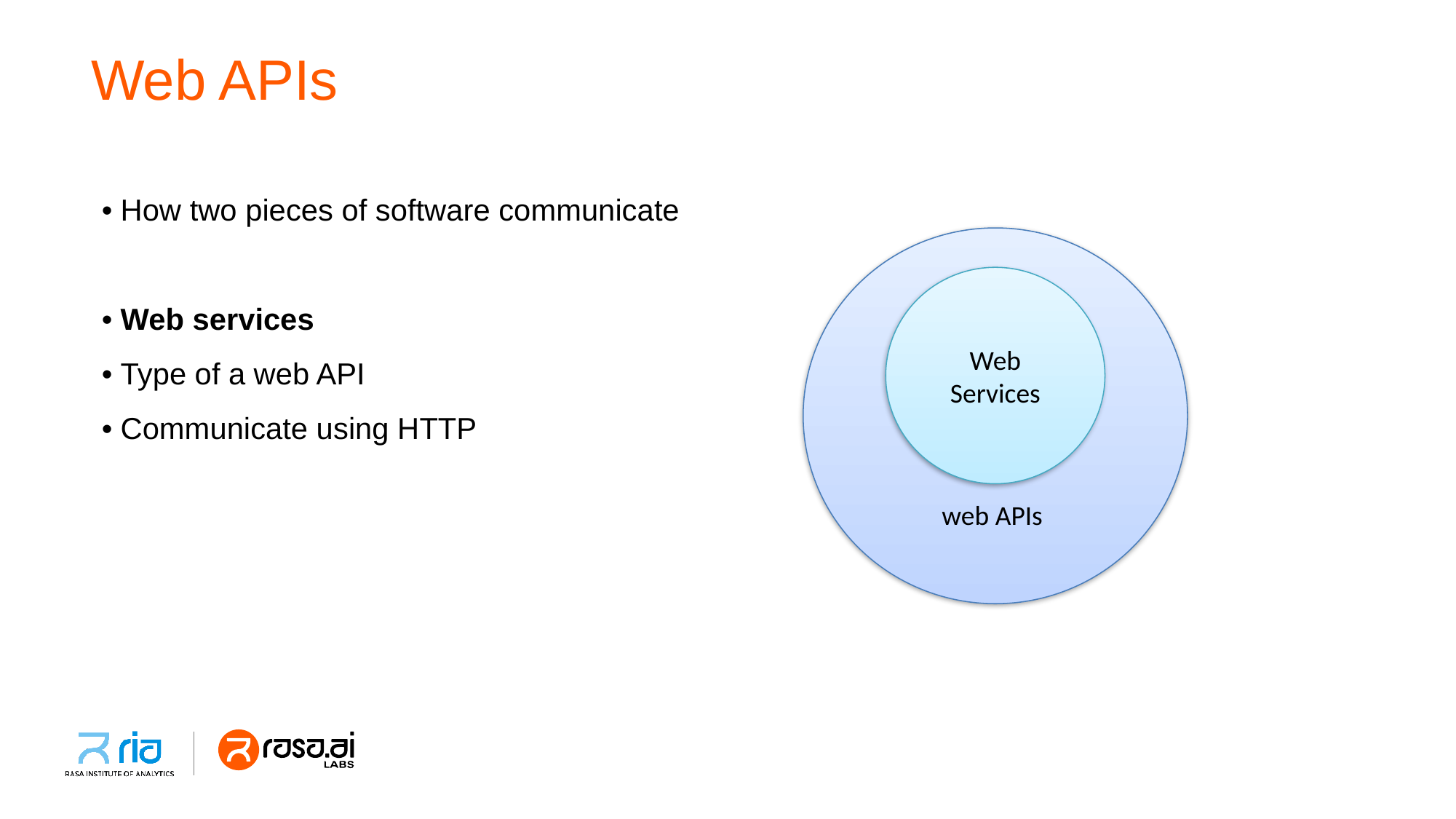

# Web APIs
• How two pieces of software communicate

• Web services
• Type of a web API
• Communicate using HTTP

web APIs
Web Services